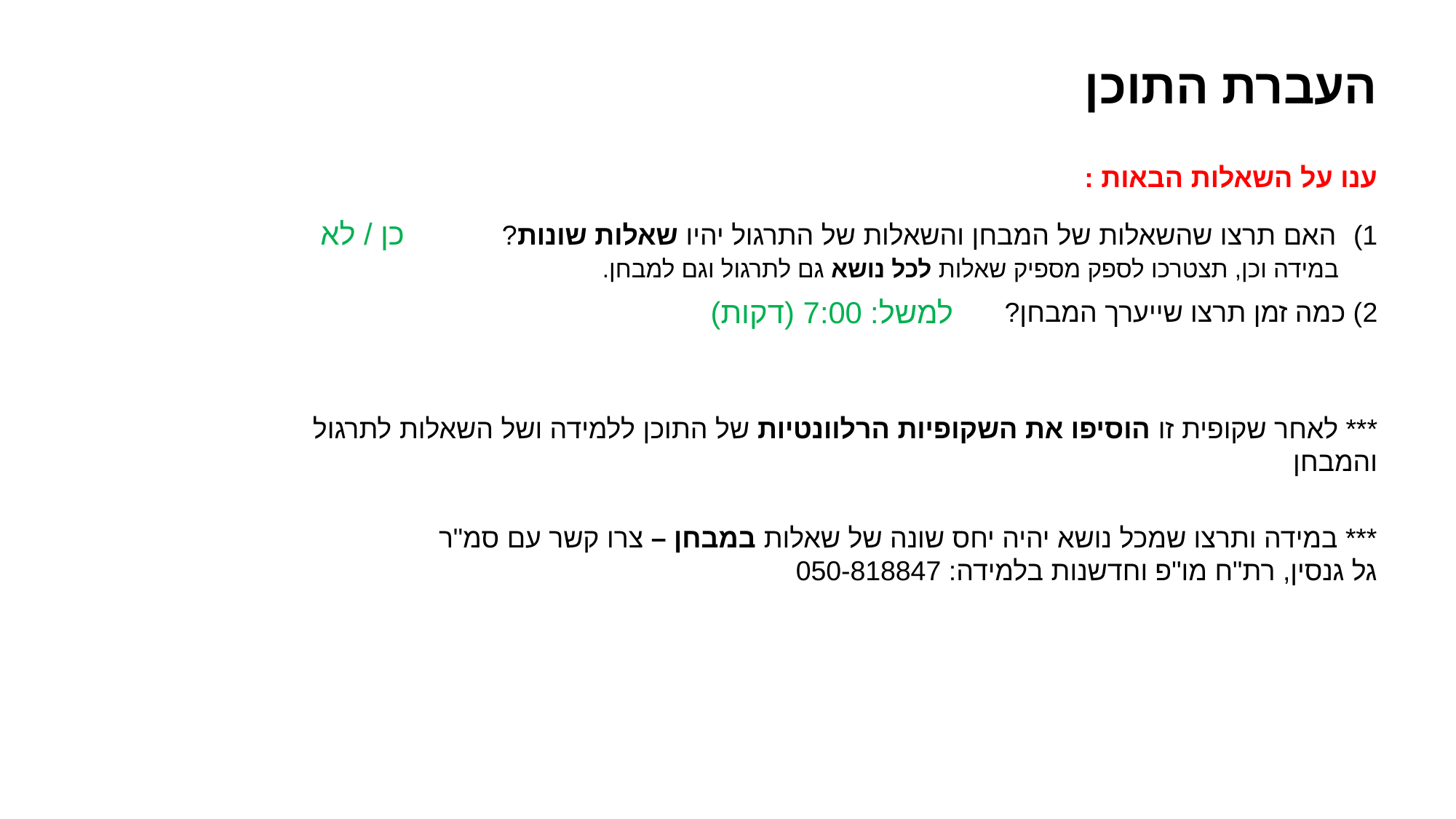

העברת התוכן
ענו על השאלות הבאות :
כן / לא
האם תרצו שהשאלות של המבחן והשאלות של התרגול יהיו שאלות שונות?
     במידה וכן, תצטרכו לספק מספיק שאלות לכל נושא גם לתרגול וגם למבחן.
למשל: 7:00 (דקות)
2) כמה זמן תרצו שייערך המבחן?
*** לאחר שקופית זו הוסיפו את השקופיות הרלוונטיות של התוכן ללמידה ושל השאלות לתרגול והמבחן
*** במידה ותרצו שמכל נושא יהיה יחס שונה של שאלות במבחן – צרו קשר עם סמ"ר גל גנסין, רת"ח מו"פ וחדשנות בלמידה: 050-818847